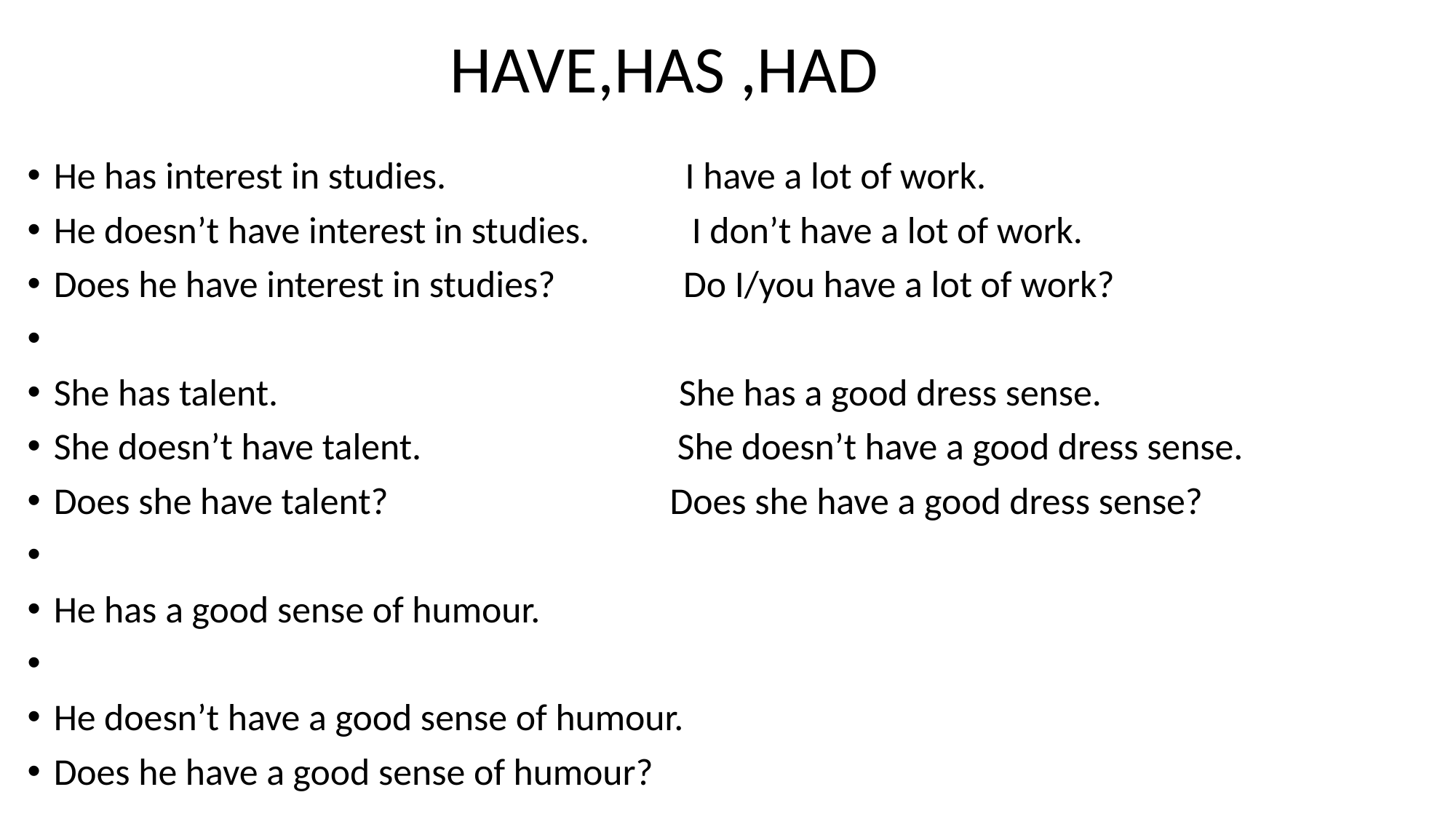

# HAVE,HAS ,HAD
He has interest in studies.                            I have a lot of work.
He doesn’t have interest in studies.            I don’t have a lot of work.
Does he have interest in studies?               Do I/you have a lot of work?

She has talent.                                               She has a good dress sense.
She doesn’t have talent.                              She doesn’t have a good dress sense.
Does she have talent?                                 Does she have a good dress sense?

He has a good sense of humour.

He doesn’t have a good sense of humour.
Does he have a good sense of humour?